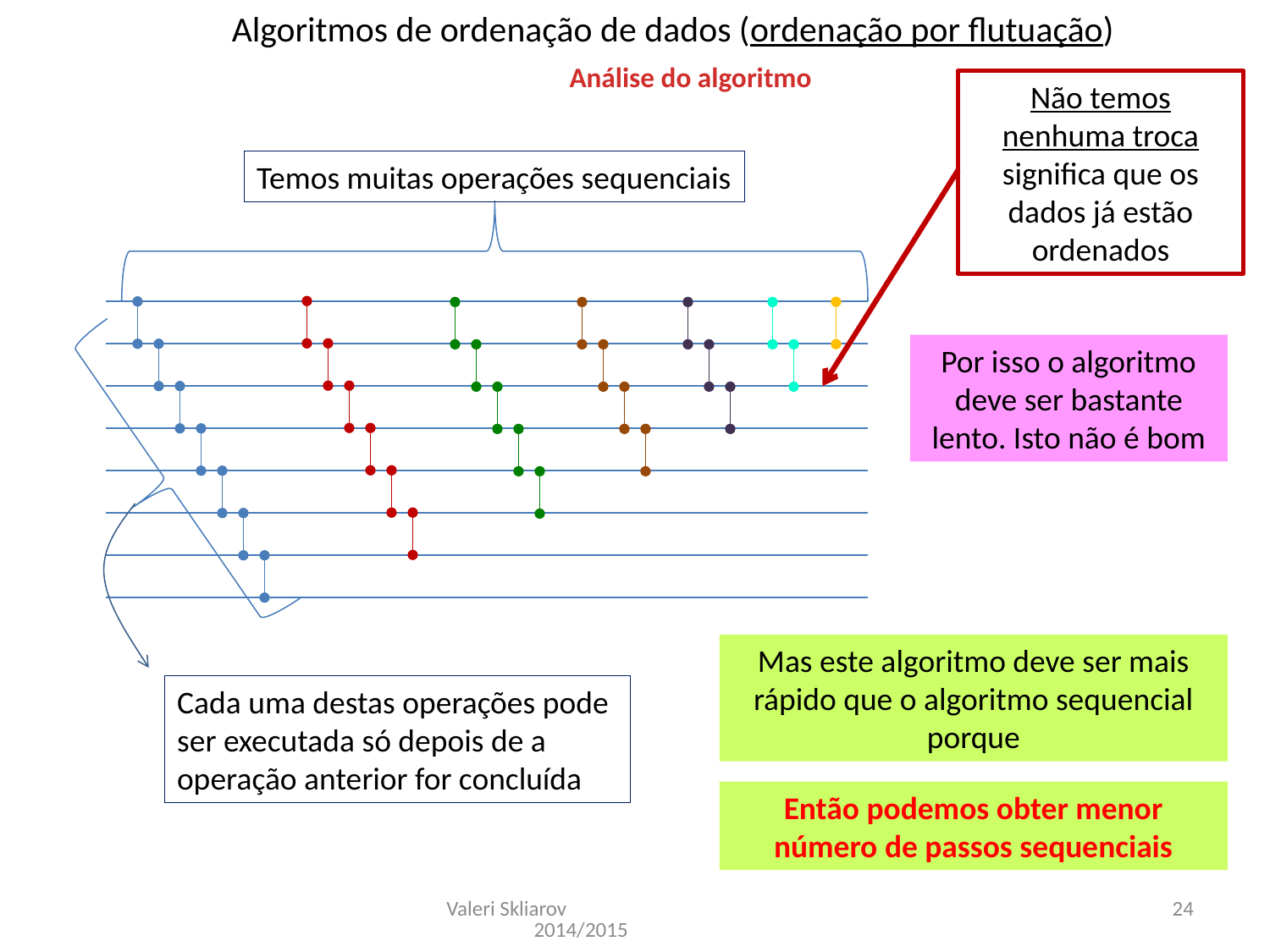

Algoritmos de ordenação de dados (ordenação por flutuação)
Análise do algoritmo
Não temos nenhuma troca significa que os dados já estão ordenados

Temos muitas operações sequenciais

Cada uma destas operações pode ser executada só depois de a operação anterior for concluída
Por isso o algoritmo deve ser bastante lento. Isto não é bom
Mas este algoritmo deve ser mais rápido que o algoritmo sequencial porque
Então podemos obter menor número de passos sequenciais
Valeri Skliarov                                                                      2014/2015
24